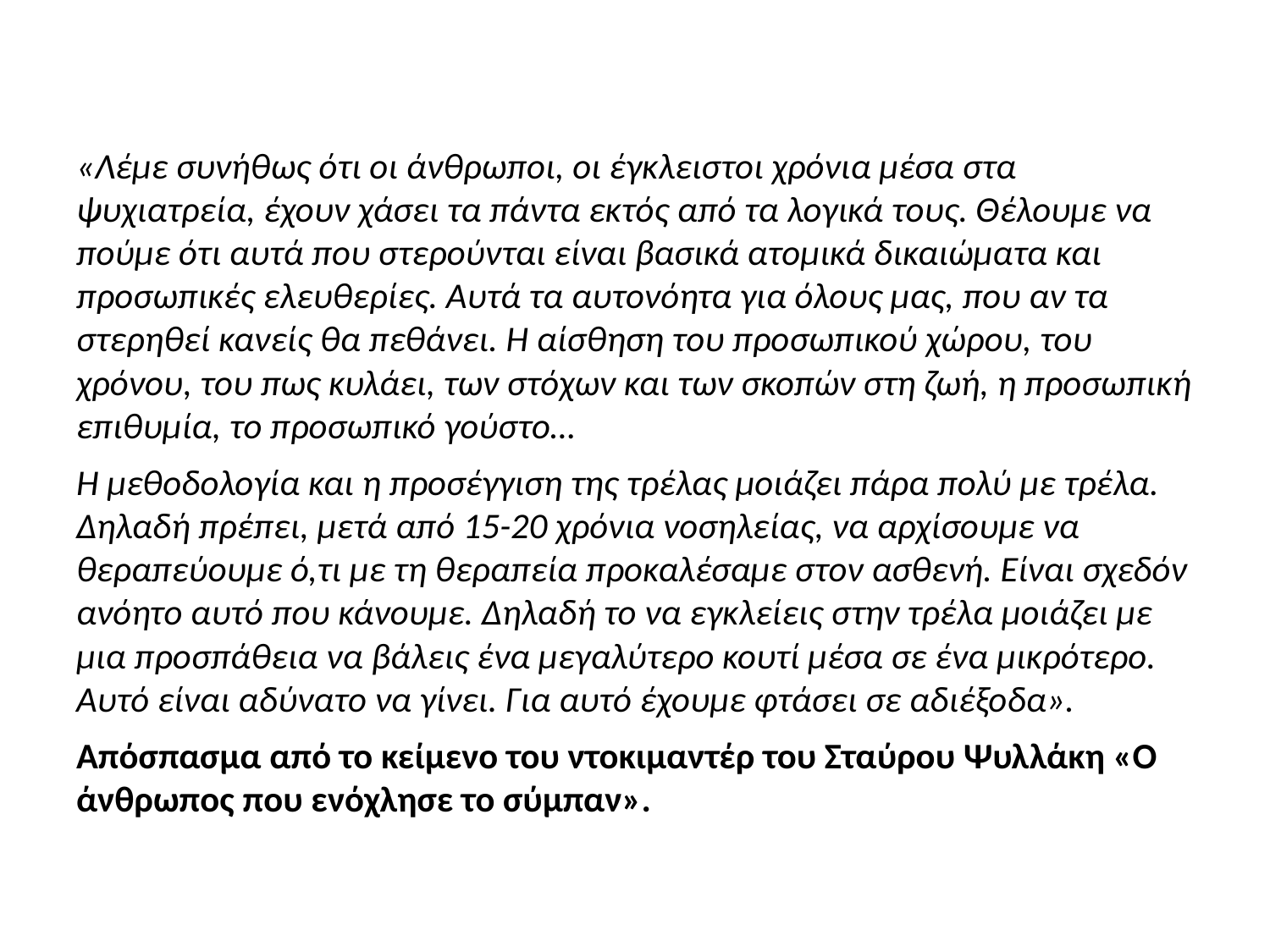

«Λέμε συνήθως ότι οι άνθρωποι, οι έγκλειστοι χρόνια μέσα στα ψυχιατρεία, έχουν χάσει τα πάντα εκτός από τα λογικά τους. Θέλουμε να πούμε ότι αυτά που στερούνται είναι βασικά ατομικά δικαιώματα και προσωπικές ελευθερίες. Αυτά τα αυτονόητα για όλους μας, που αν τα στερηθεί κανείς θα πεθάνει. Η αίσθηση του προσωπικού χώρου, του χρόνου, του πως κυλάει, των στόχων και των σκοπών στη ζωή, η προσωπική επιθυμία, το προσωπικό γούστο…
Η μεθοδολογία και η προσέγγιση της τρέλας μοιάζει πάρα πολύ με τρέλα. Δηλαδή πρέπει, μετά από 15-20 χρόνια νοσηλείας, να αρχίσουμε να θεραπεύουμε ό,τι με τη θεραπεία προκαλέσαμε στον ασθενή. Είναι σχεδόν ανόητο αυτό που κάνουμε. Δηλαδή το να εγκλείεις στην τρέλα μοιάζει με μια προσπάθεια να βάλεις ένα μεγαλύτερο κουτί μέσα σε ένα μικρότερο. Αυτό είναι αδύνατο να γίνει. Για αυτό έχουμε φτάσει σε αδιέξοδα».
Απόσπασμα από το κείμενο του ντοκιμαντέρ του Σταύρου Ψυλλάκη «Ο άνθρωπος που ενόχλησε το σύμπαν».